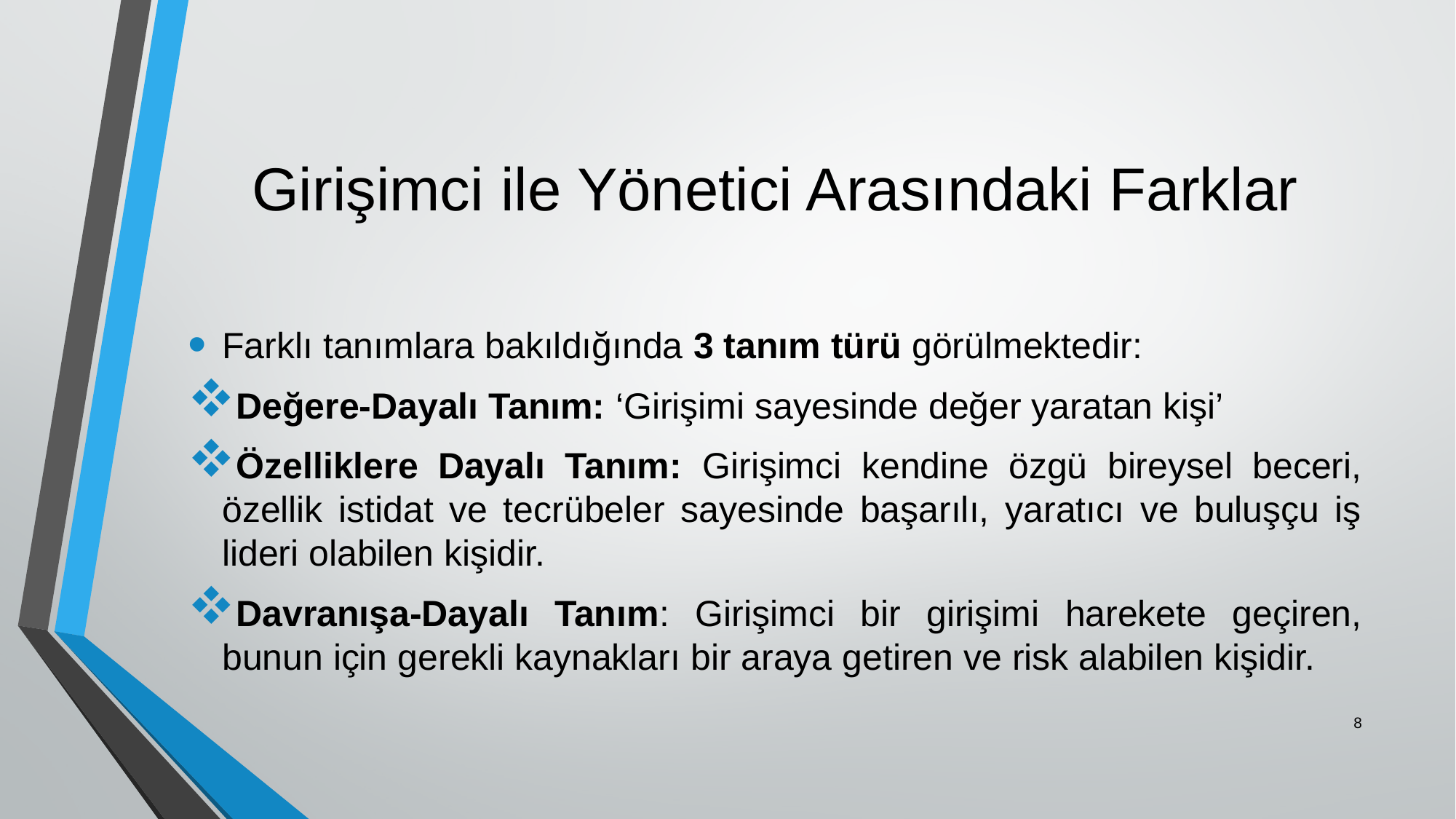

# Girişimci ile Yönetici Arasındaki Farklar
Farklı tanımlara bakıldığında 3 tanım türü görülmektedir:
Değere-Dayalı Tanım: ‘Girişimi sayesinde değer yaratan kişi’
Özelliklere Dayalı Tanım: Girişimci kendine özgü bireysel beceri, özellik istidat ve tecrübeler sayesinde başarılı, yaratıcı ve buluşçu iş lideri olabilen kişidir.
Davranışa-Dayalı Tanım: Girişimci bir girişimi harekete geçiren, bunun için gerekli kaynakları bir araya getiren ve risk alabilen kişidir.
8